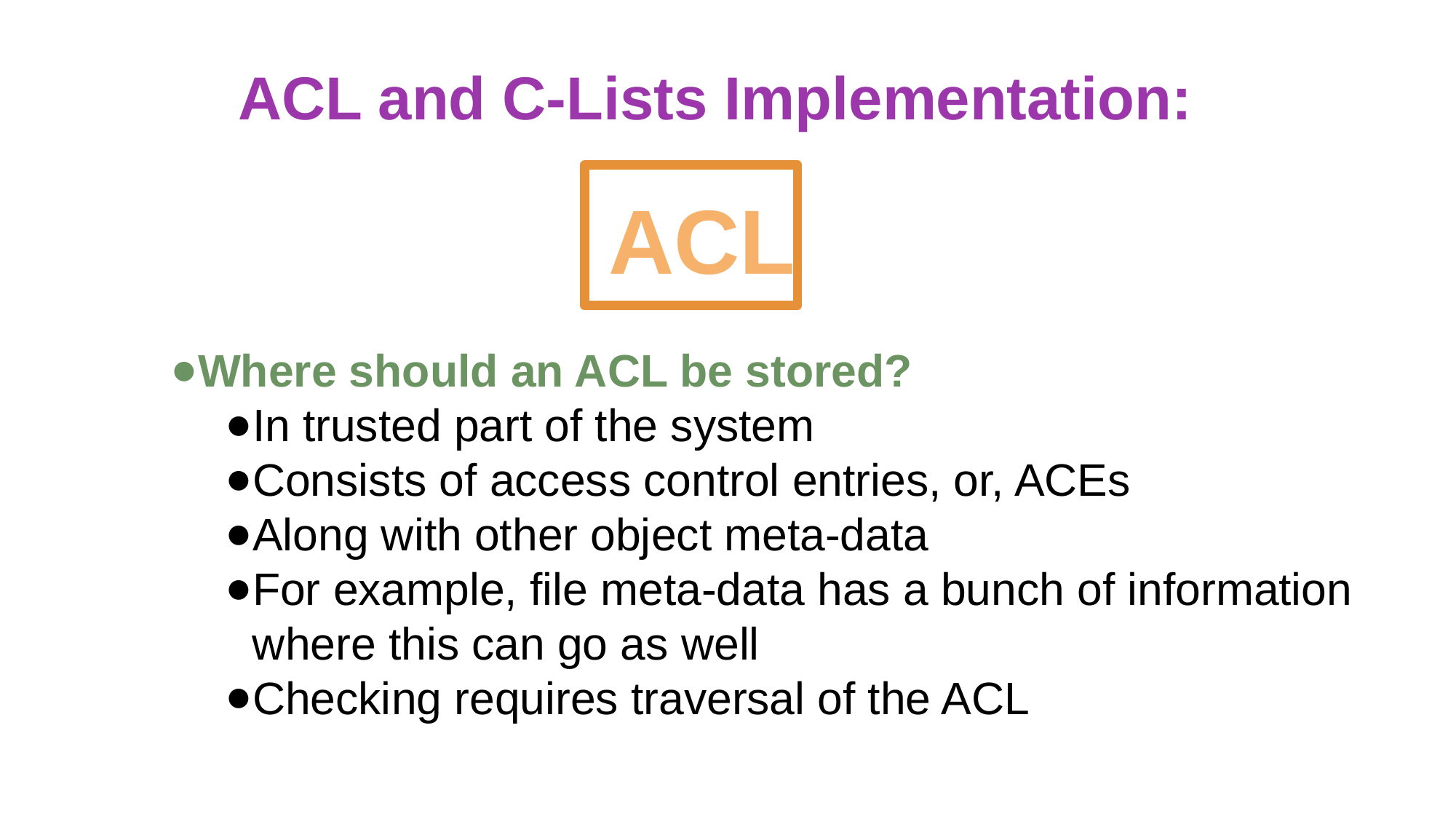

# ACL and C-Lists Implementation:

ACL
Where should an ACL be stored?
In trusted part of the system
Consists of access control entries, or, ACEs
Along with other object meta-data
For example, file meta-data has a bunch of information where this can go as well
Checking requires traversal of the ACL